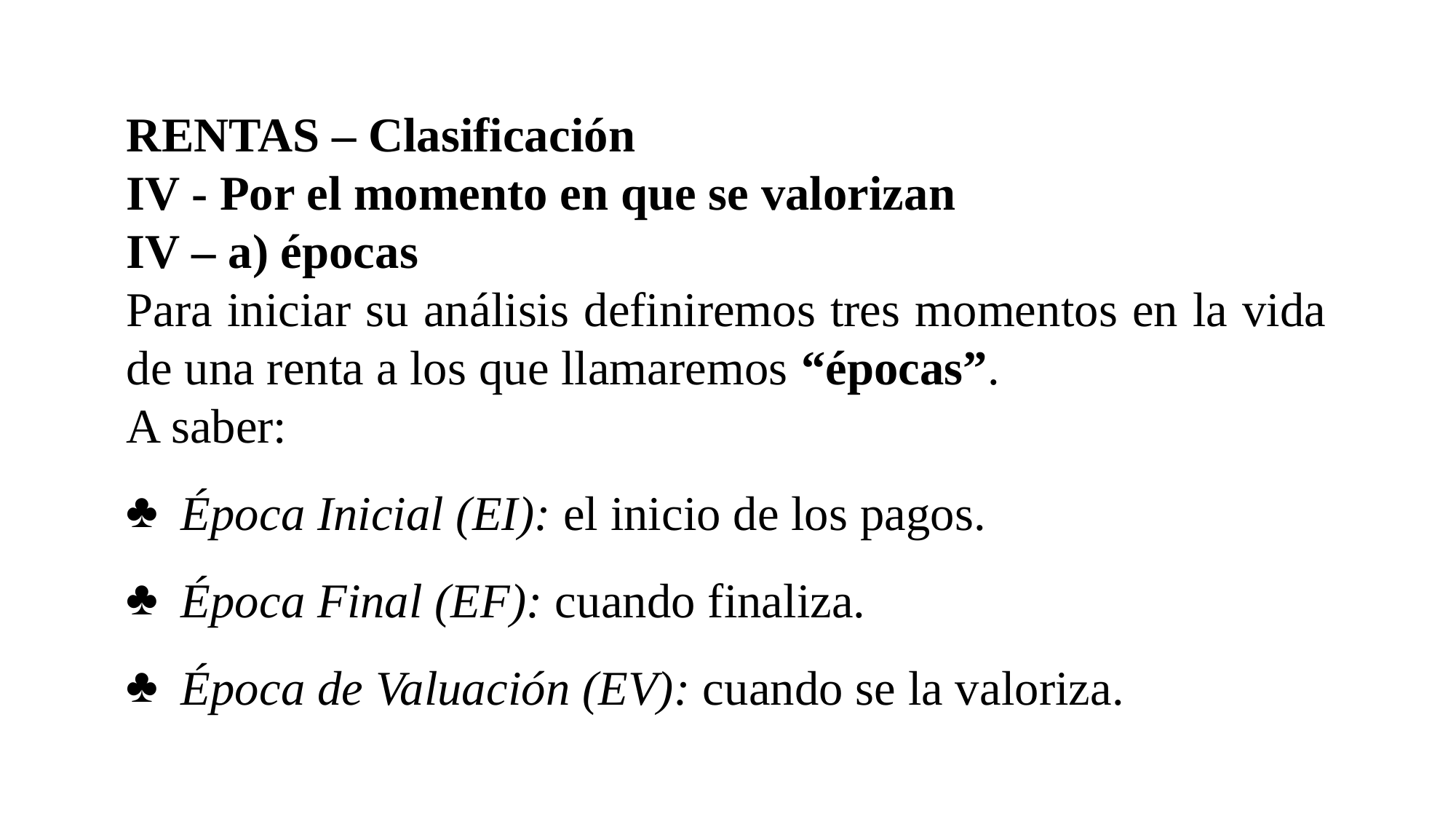

RENTAS – Clasificación
IV - Por el momento en que se valorizan
IV – a) épocas
Para iniciar su análisis definiremos tres momentos en la vida de una renta a los que llamaremos “épocas”.
A saber:
Época Inicial (EI): el inicio de los pagos.
Época Final (EF): cuando finaliza.
Época de Valuación (EV): cuando se la valoriza.